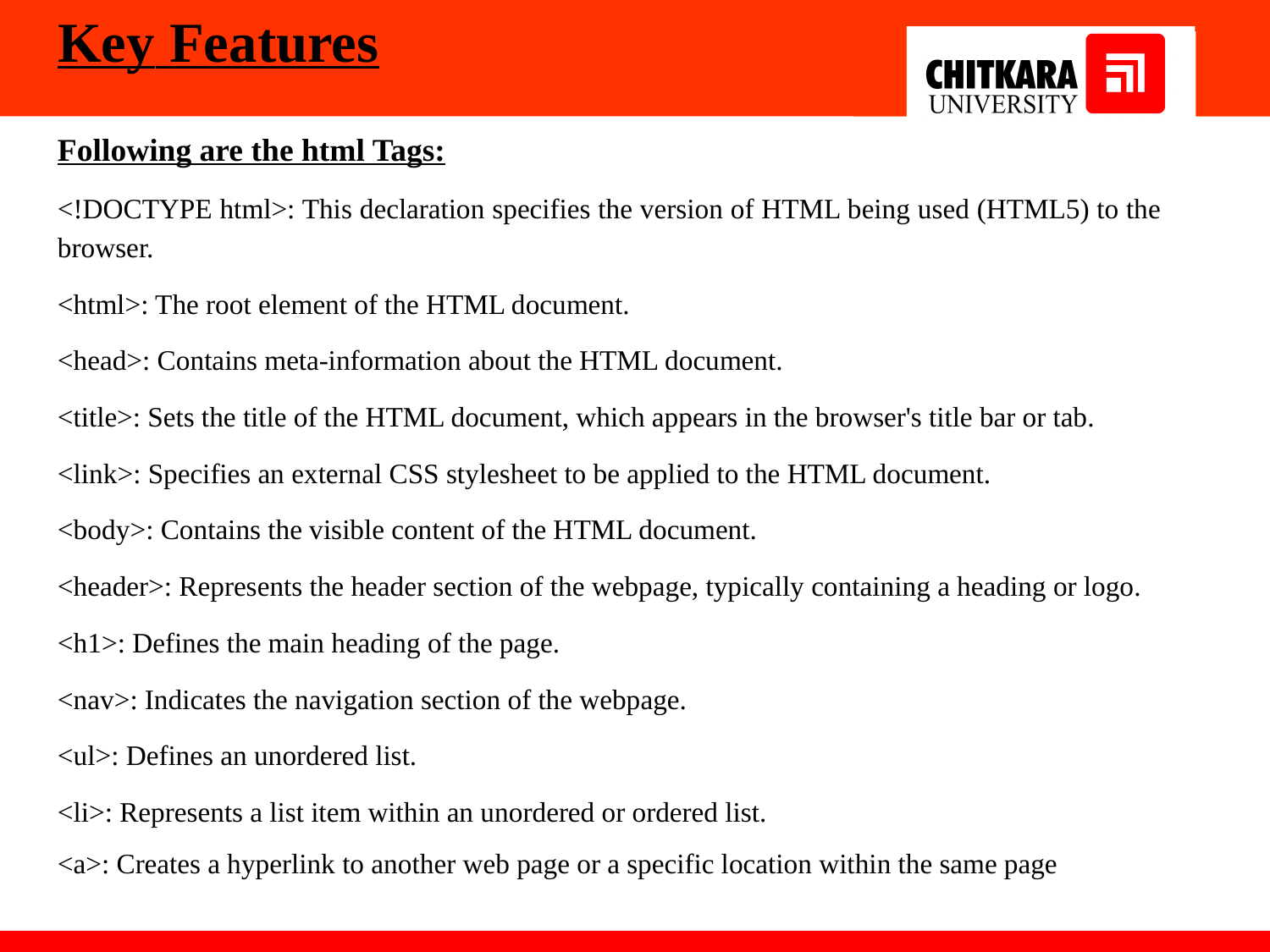

Key Features
Following are the html Tags:
<!DOCTYPE html>: This declaration specifies the version of HTML being used (HTML5) to the browser.
<html>: The root element of the HTML document.
<head>: Contains meta-information about the HTML document.
<title>: Sets the title of the HTML document, which appears in the browser's title bar or tab.
<link>: Specifies an external CSS stylesheet to be applied to the HTML document.
<body>: Contains the visible content of the HTML document.
<header>: Represents the header section of the webpage, typically containing a heading or logo.
<h1>: Defines the main heading of the page.
<nav>: Indicates the navigation section of the webpage.
<ul>: Defines an unordered list.
<li>: Represents a list item within an unordered or ordered list.
<a>: Creates a hyperlink to another web page or a specific location within the same page